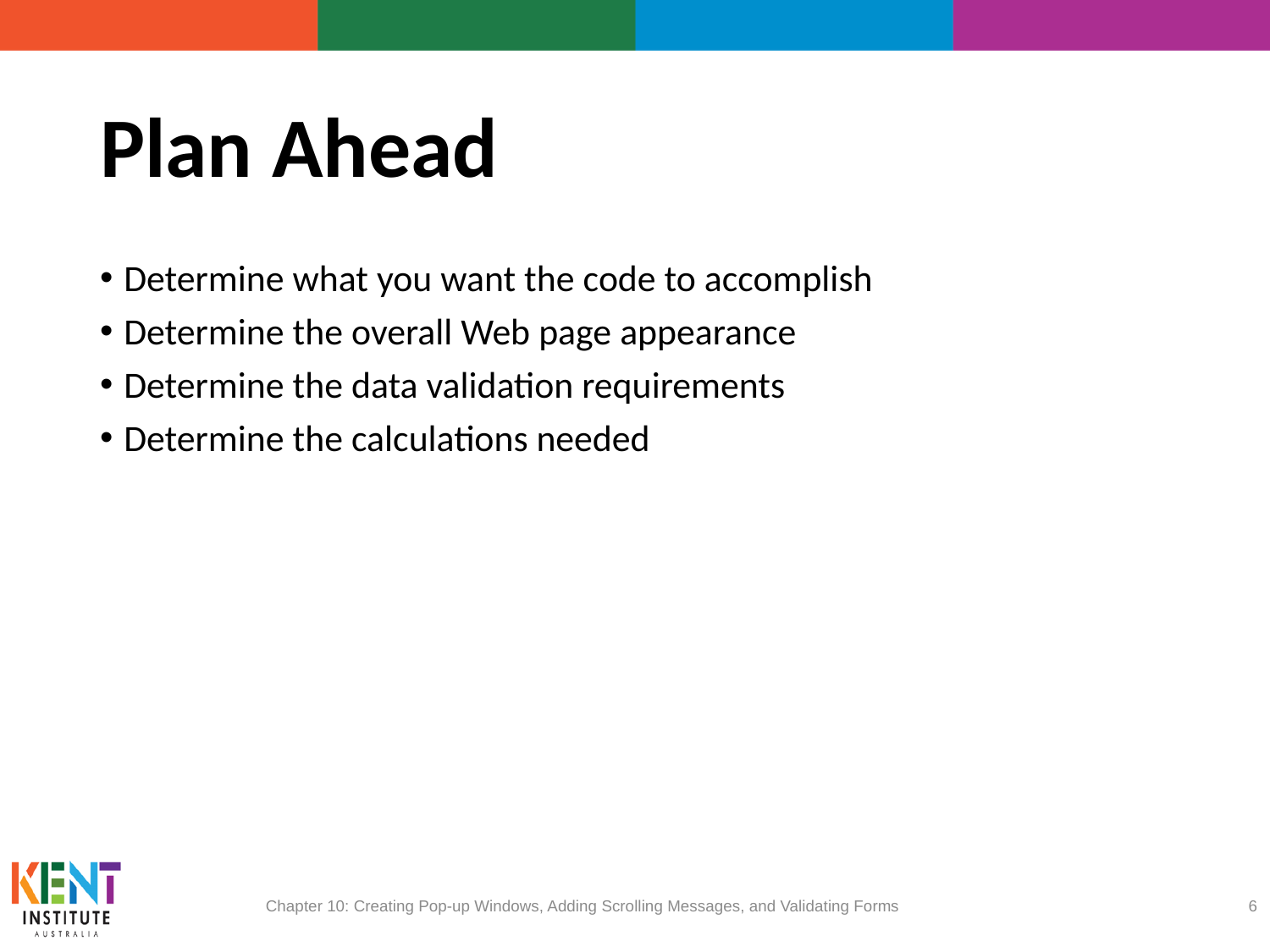

# Plan Ahead
Determine what you want the code to accomplish
Determine the overall Web page appearance
Determine the data validation requirements
Determine the calculations needed
Chapter 10: Creating Pop-up Windows, Adding Scrolling Messages, and Validating Forms
6